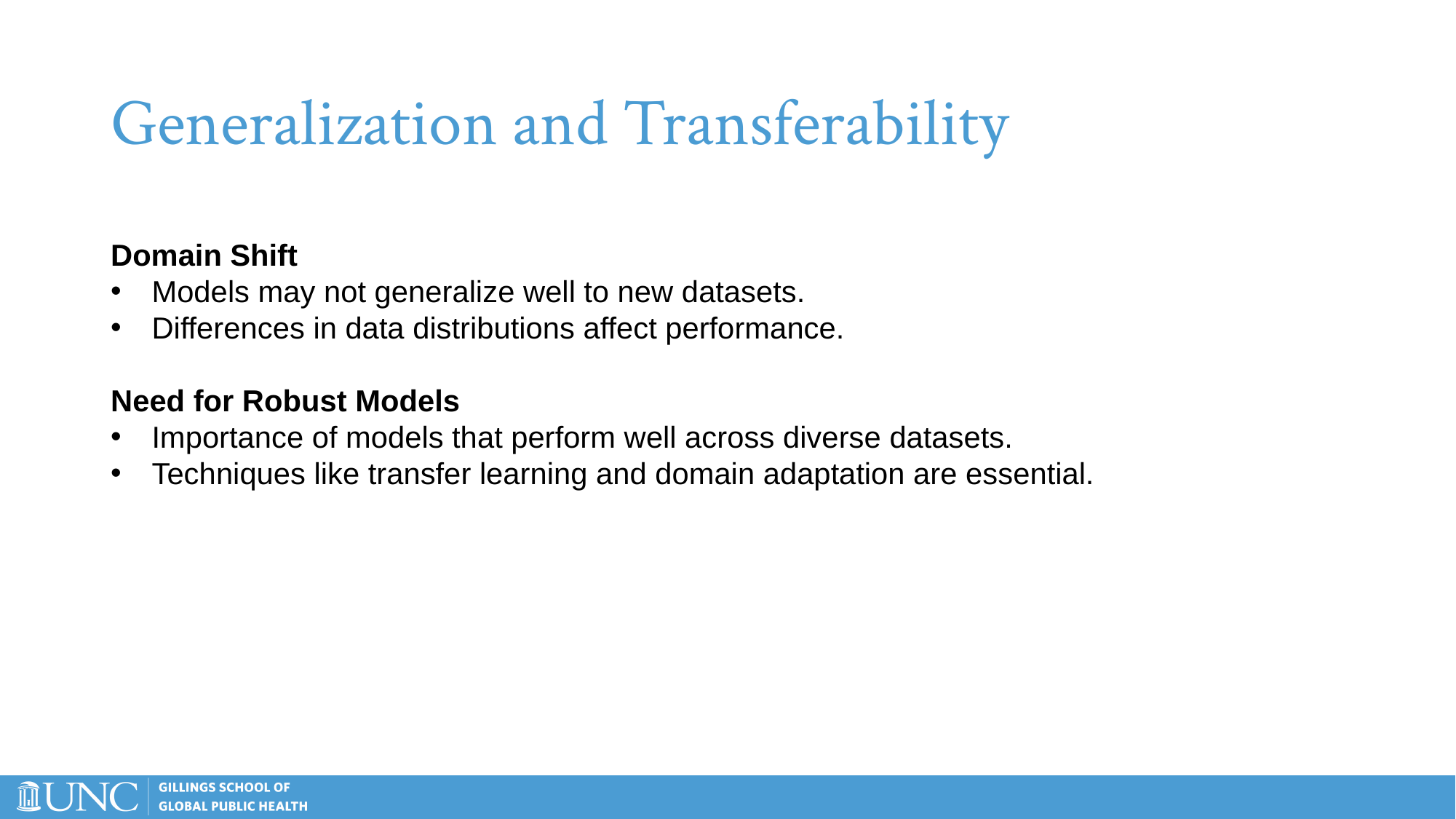

# Generalization and Transferability
Domain Shift
Models may not generalize well to new datasets.
Differences in data distributions affect performance.

Need for Robust Models
Importance of models that perform well across diverse datasets.
Techniques like transfer learning and domain adaptation are essential.